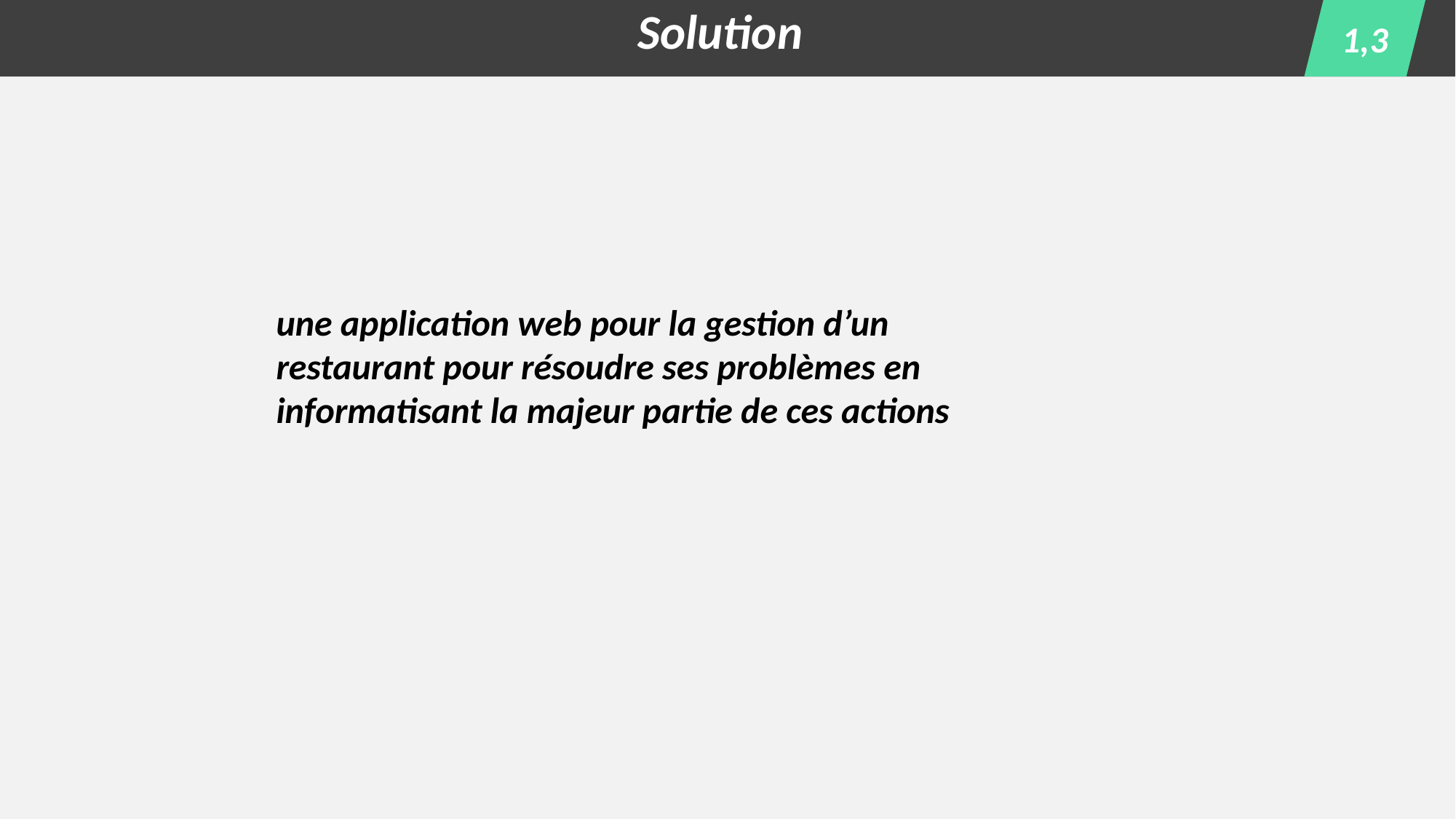

1,3
Solution

une application web pour la gestion d’un restaurant pour résoudre ses problèmes en informatisant la majeur partie de ces actions